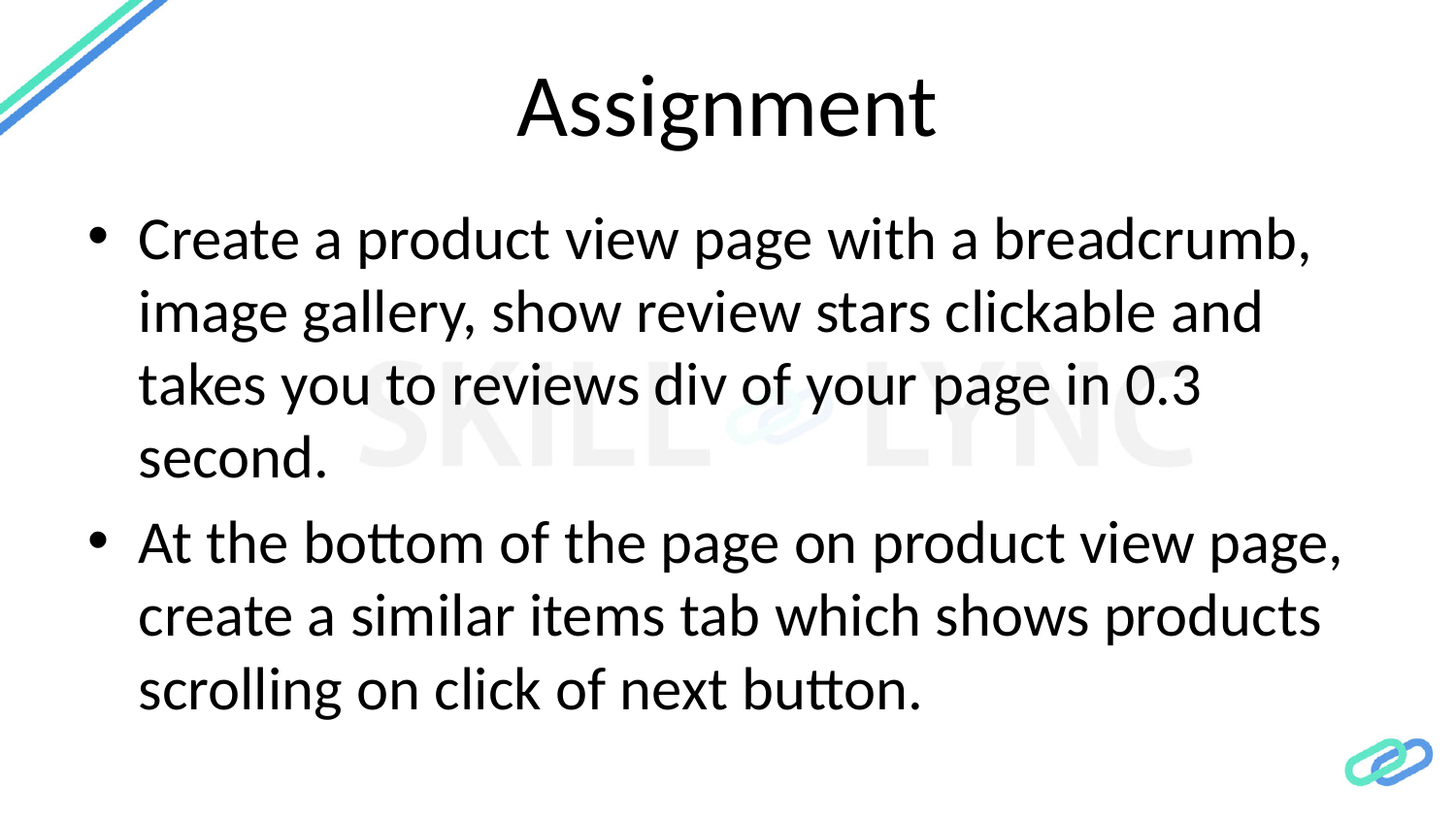

# Assignment
Create a product view page with a breadcrumb, image gallery, show review stars clickable and takes you to reviews div of your page in 0.3 second.
At the bottom of the page on product view page, create a similar items tab which shows products scrolling on click of next button.